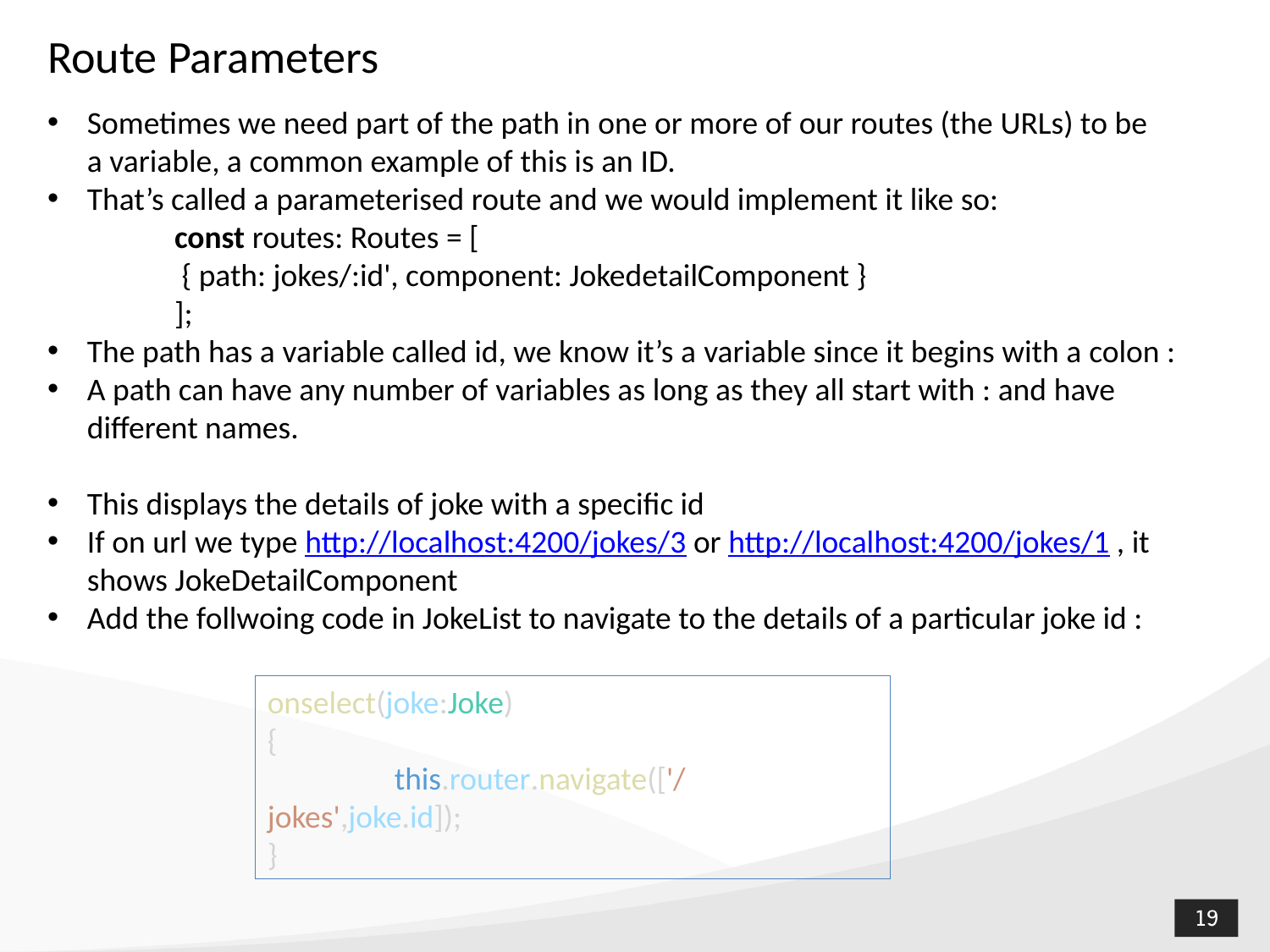

# Route Parameters
Sometimes we need part of the path in one or more of our routes (the URLs) to be a variable, a common example of this is an ID.
That’s called a parameterised route and we would implement it like so:
const routes: Routes = [
 { path: jokes/:id', component: JokedetailComponent }
];
The path has a variable called id, we know it’s a variable since it begins with a colon :
A path can have any number of variables as long as they all start with : and have different names.

This displays the details of joke with a specific id
If on url we type http://localhost:4200/jokes/3 or http://localhost:4200/jokes/1 , it shows JokeDetailComponent
Add the follwoing code in JokeList to navigate to the details of a particular joke id :
onselect(joke:Joke)
{
	this.router.navigate(['/jokes',joke.id]);
}